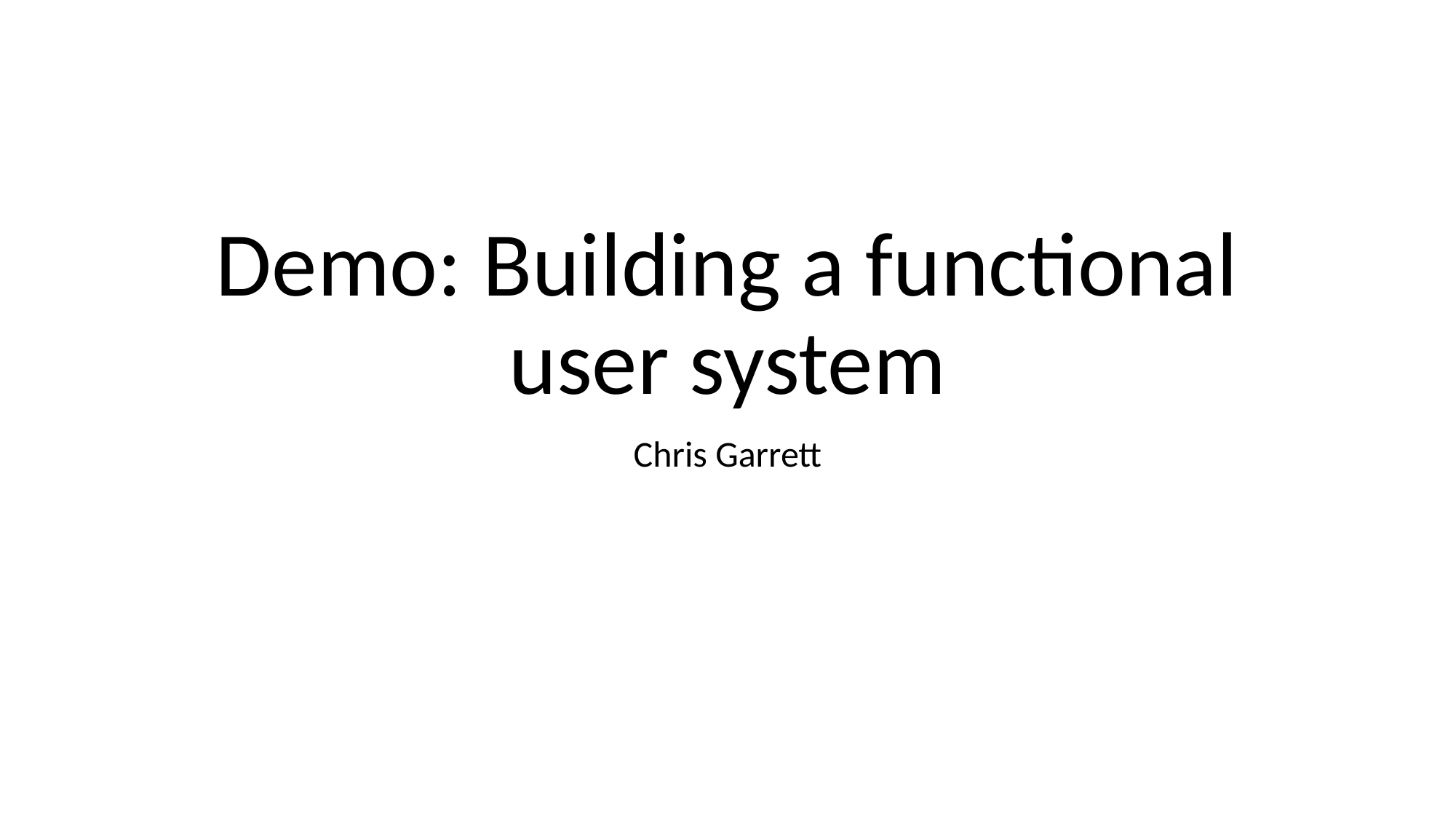

# Demo: Building a functional user system
Chris Garrett